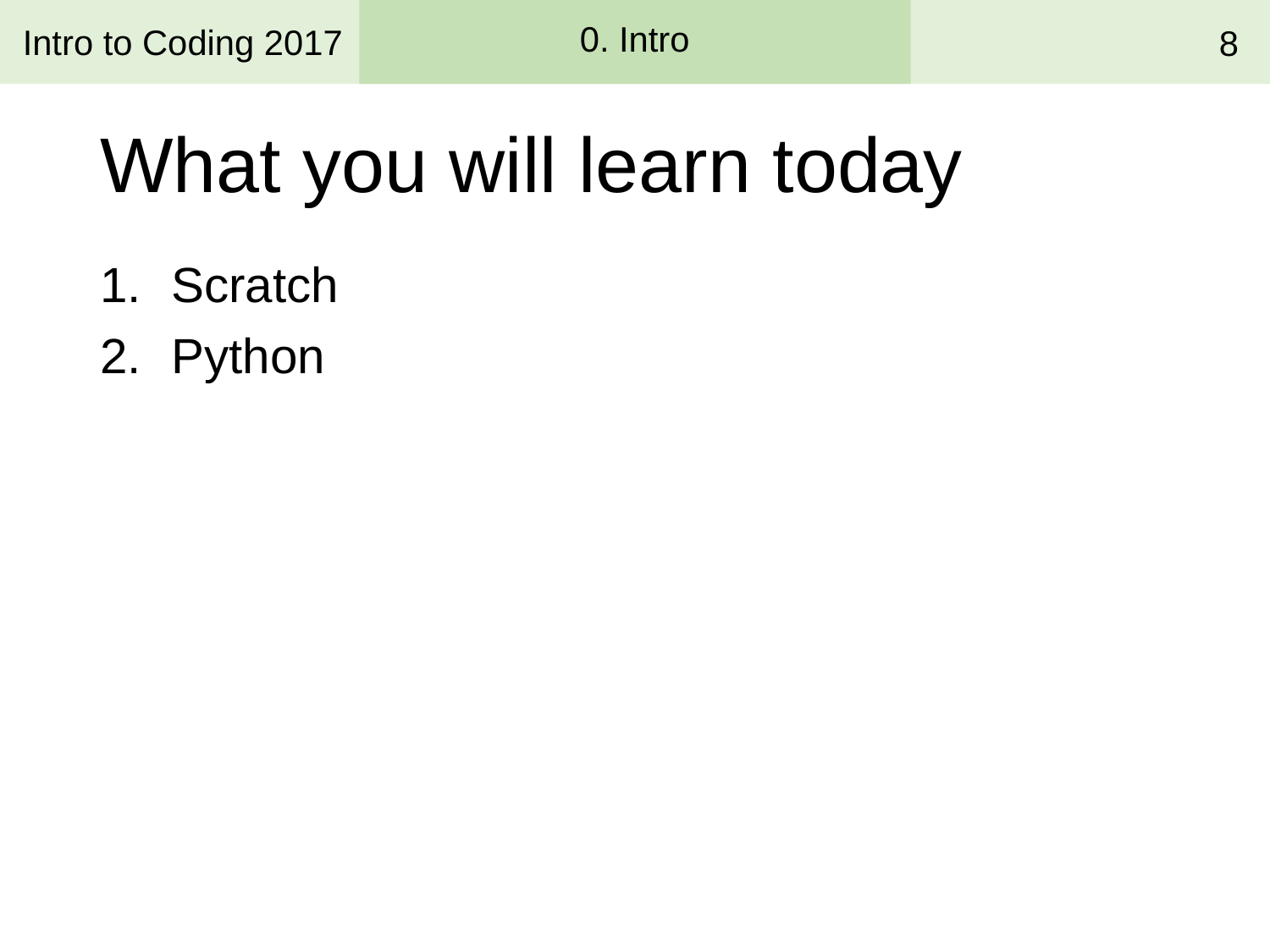

0. Intro
8
# What you will learn today
Scratch
Python